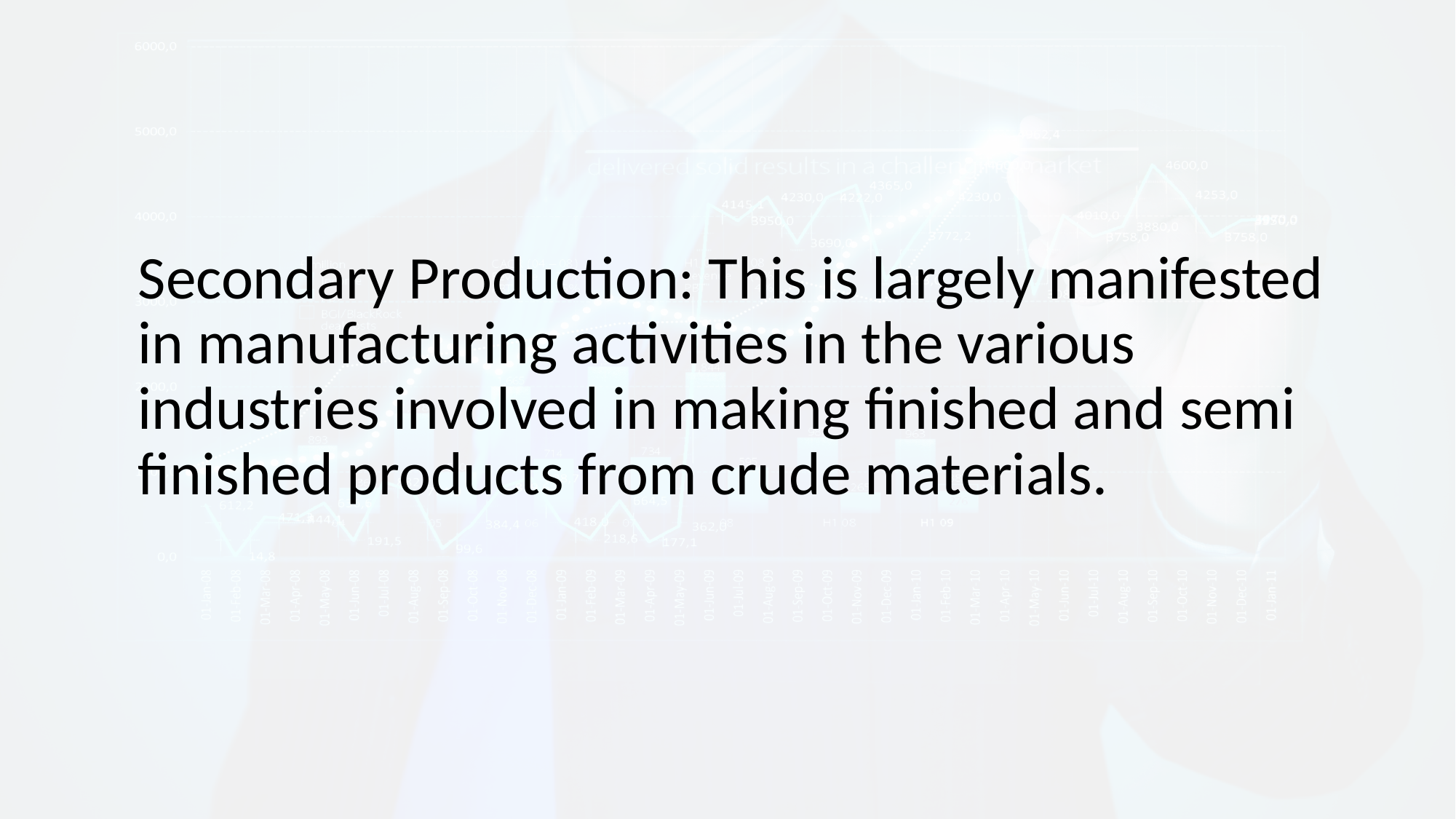

Secondary Production: This is largely manifested in manufacturing activities in the various industries involved in making finished and semi finished products from crude materials.